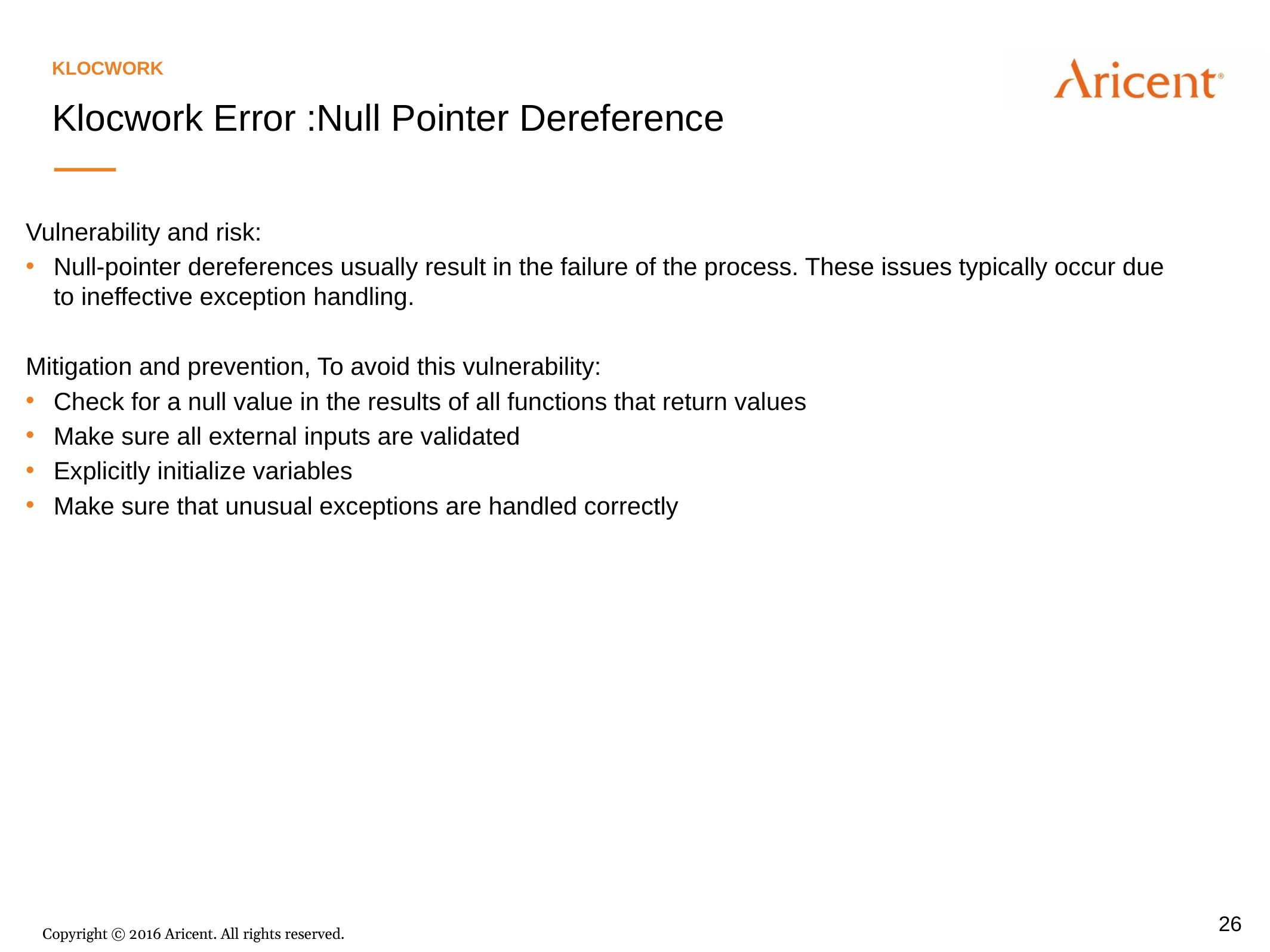

Klocwork
Klocwork Error :Null Pointer Dereference
Vulnerability and risk:
Null-pointer dereferences usually result in the failure of the process. These issues typically occur due to ineffective exception handling.

Mitigation and prevention, To avoid this vulnerability:
Check for a null value in the results of all functions that return values
Make sure all external inputs are validated
Explicitly initialize variables
Make sure that unusual exceptions are handled correctly